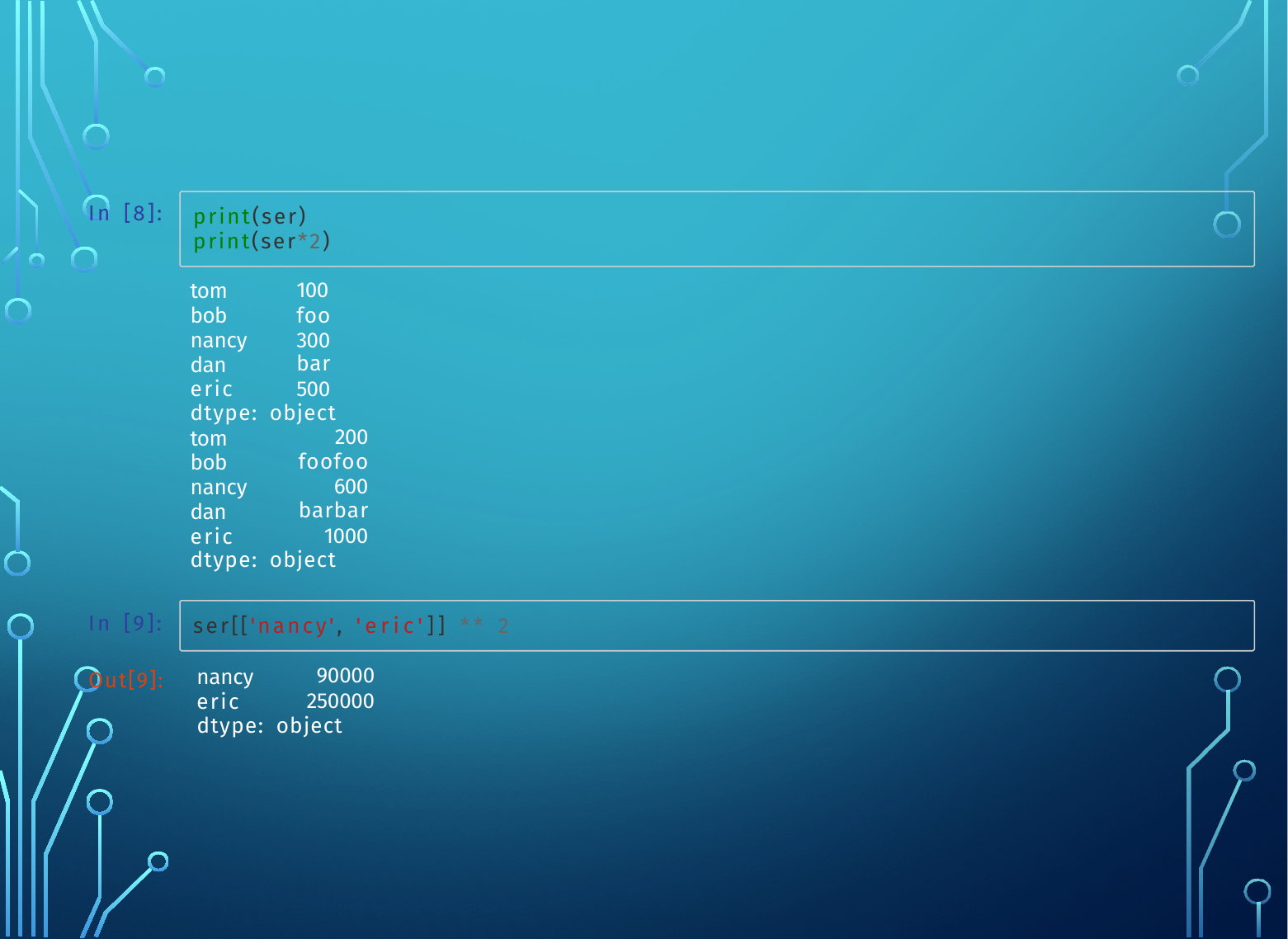

In [8]:
print(ser) print(ser*2)
tom bob nancy dan eric
100
foo 300
bar
500
dtype: object
tom bob nancy dan eric
200
foofoo
600
barbar
1000
dtype: object

In [9]:
ser[['nancy', 'eric']] ** 2
nancy eric
90000
250000
Out[9]:
dtype: object